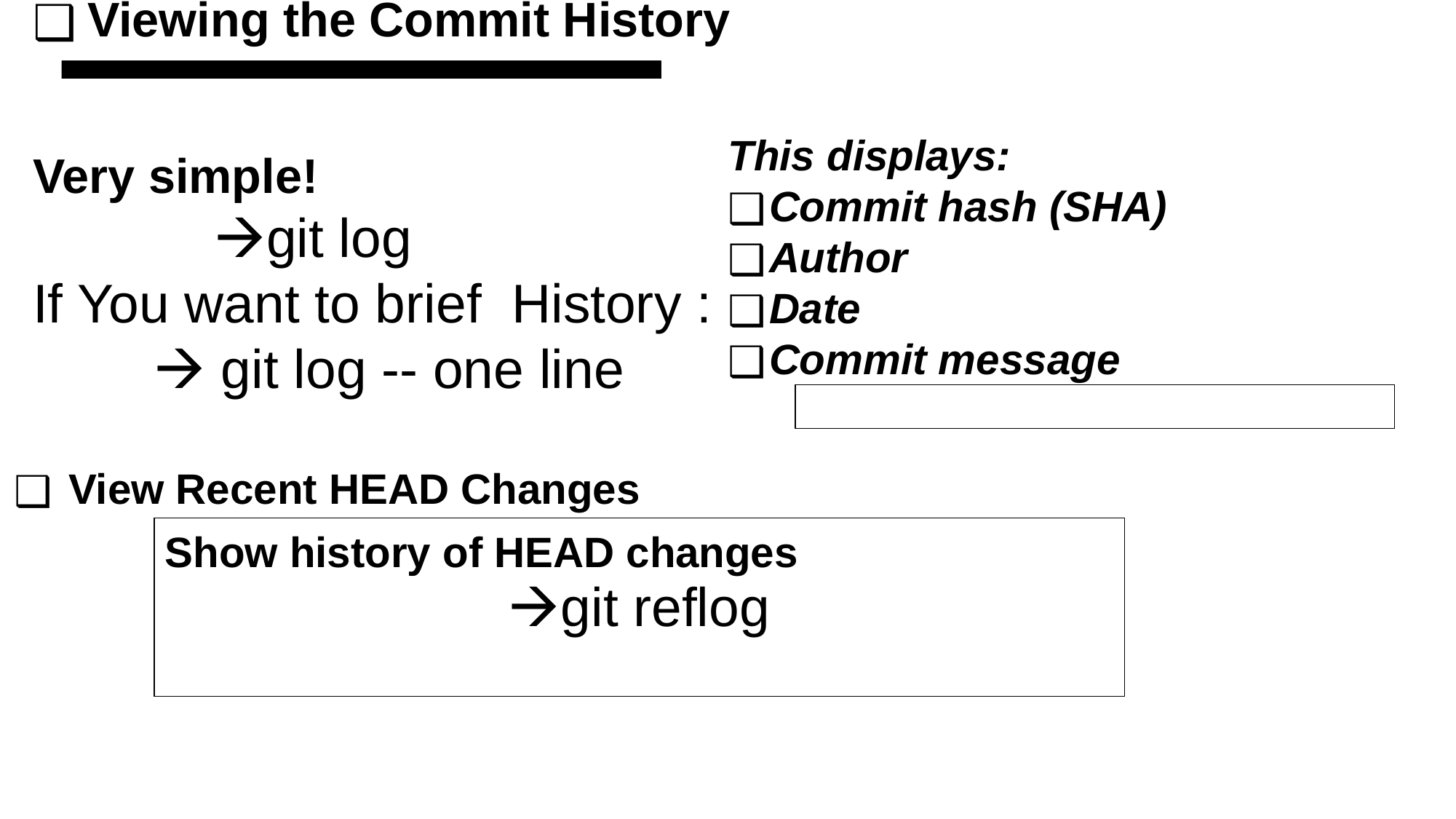

Viewing the Commit History

Very simple!
            🡪git log
If You want to brief  History :
        🡪 git log -- one line

This displays:
Commit hash (SHA)
Author
Date
Commit message
|  |
| --- |
View Recent HEAD Changes
| Show history of HEAD changes 🡪git reflog |
| --- |